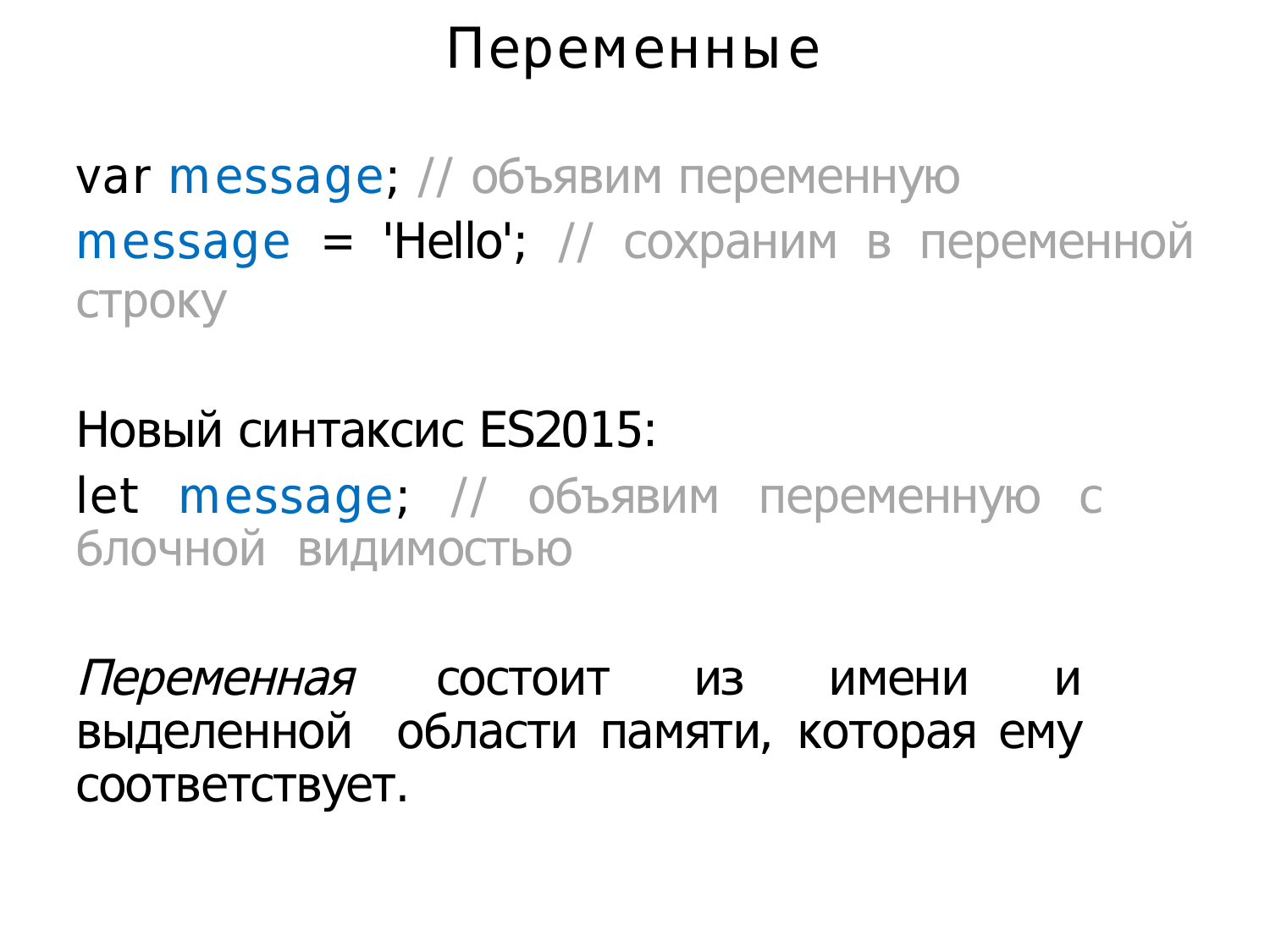

Переменные
var message; // объявим переменную
message = 'Hello'; // сохраним в переменной строку

Новый синтаксис ES2015:
let message; // объявим переменную с блочной  видимостью

Переменная состоит из имени и выделенной  области памяти, которая ему соответствует.